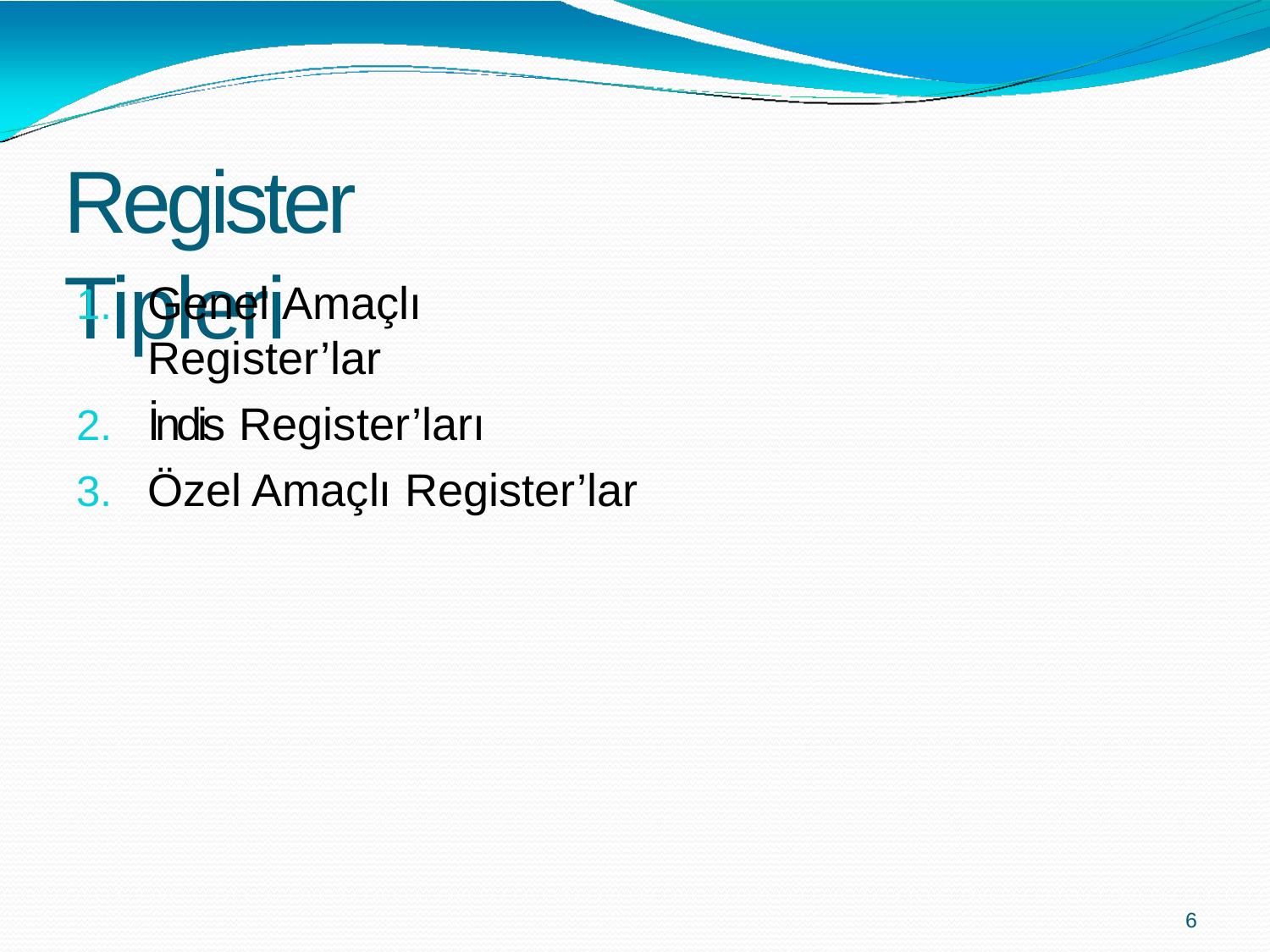

# Register Tipleri
Genel Amaçlı Register’lar
İndis Register’ları
Özel Amaçlı Register’lar
6